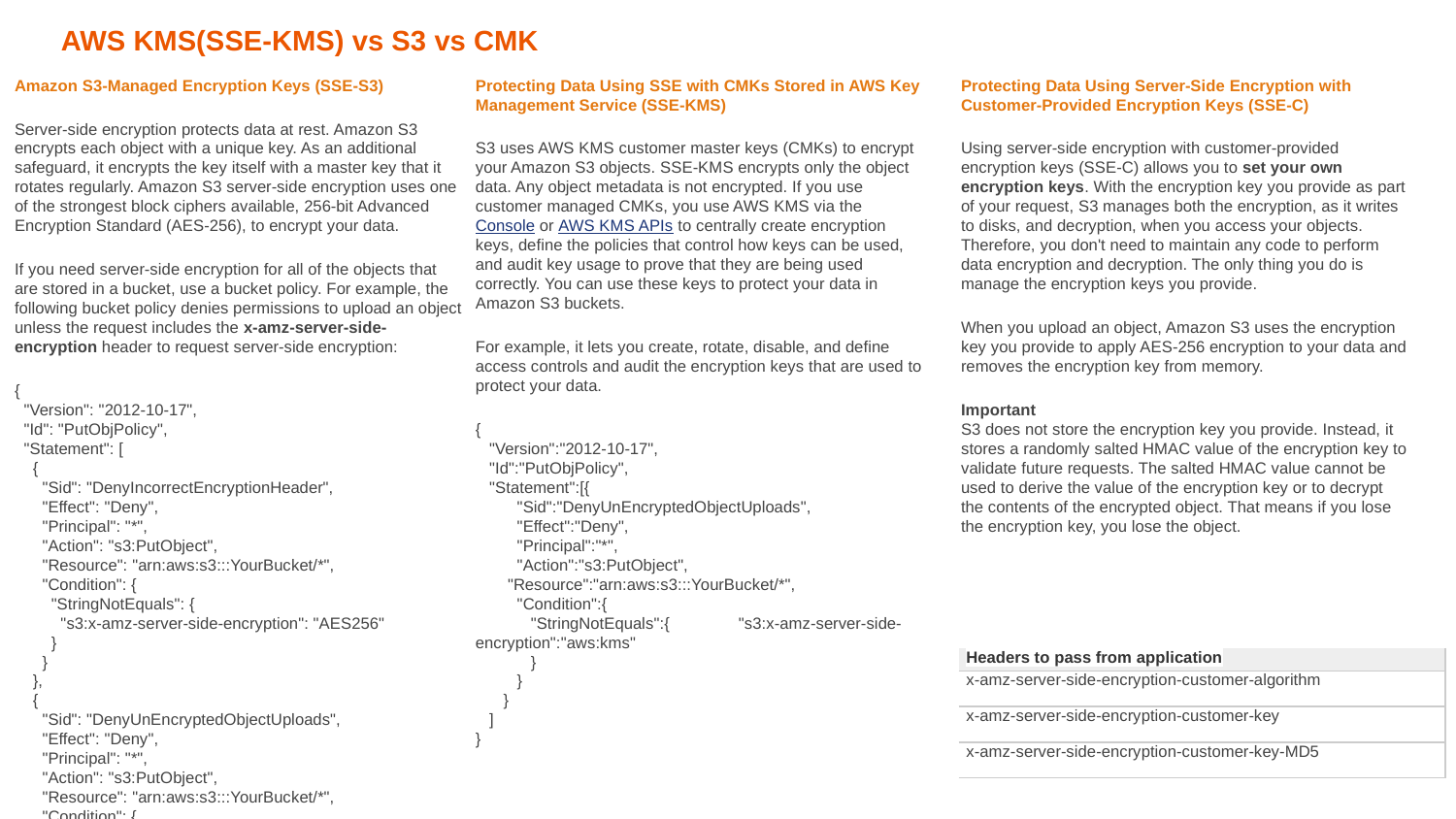

# AWS KMS(SSE-KMS) vs S3 vs CMK

Amazon S3-Managed Encryption Keys (SSE-S3)
Server-side encryption protects data at rest. Amazon S3 encrypts each object with a unique key. As an additional safeguard, it encrypts the key itself with a master key that it rotates regularly. Amazon S3 server-side encryption uses one of the strongest block ciphers available, 256-bit Advanced Encryption Standard (AES-256), to encrypt your data.
If you need server-side encryption for all of the objects that are stored in a bucket, use a bucket policy. For example, the following bucket policy denies permissions to upload an object unless the request includes the x-amz-server-side-encryption header to request server-side encryption:
{
  "Version": "2012-10-17",
  "Id": "PutObjPolicy",
  "Statement": [
    {
      "Sid": "DenyIncorrectEncryptionHeader",
      "Effect": "Deny",
      "Principal": "*",
      "Action": "s3:PutObject",
      "Resource": "arn:aws:s3:::YourBucket/*",
      "Condition": {
        "StringNotEquals": {
          "s3:x-amz-server-side-encryption": "AES256"
        }
      }
    },
    {
      "Sid": "DenyUnEncryptedObjectUploads",
      "Effect": "Deny",
      "Principal": "*",
      "Action": "s3:PutObject",
      "Resource": "arn:aws:s3:::YourBucket/*",
      "Condition": {
        "Null": {
          "s3:x-amz-server-side-encryption": "true"
        }
      }
    }
  ]
}

Protecting Data Using SSE with CMKs Stored in AWS Key Management Service (SSE-KMS)
S3 uses AWS KMS customer master keys (CMKs) to encrypt your Amazon S3 objects. SSE-KMS encrypts only the object data. Any object metadata is not encrypted. If you use customer managed CMKs, you use AWS KMS via the Console or AWS KMS APIs to centrally create encryption keys, define the policies that control how keys can be used, and audit key usage to prove that they are being used correctly. You can use these keys to protect your data in Amazon S3 buckets.
For example, it lets you create, rotate, disable, and define access controls and audit the encryption keys that are used to protect your data.
{
   "Version":"2012-10-17",
   "Id":"PutObjPolicy",
   "Statement":[{
         "Sid":"DenyUnEncryptedObjectUploads",
         "Effect":"Deny",
         "Principal":"*",
         "Action":"s3:PutObject",
       "Resource":"arn:aws:s3:::YourBucket/*",
         "Condition":{
            "StringNotEquals":{               "s3:x-amz-server-side-encryption":"aws:kms"
            }
         }
      }
   ]
}
Protecting Data Using Server-Side Encryption with Customer-Provided Encryption Keys (SSE-C)
Using server-side encryption with customer-provided encryption keys (SSE-C) allows you to set your own encryption keys. With the encryption key you provide as part of your request, S3 manages both the encryption, as it writes to disks, and decryption, when you access your objects. Therefore, you don't need to maintain any code to perform data encryption and decryption. The only thing you do is manage the encryption keys you provide.
When you upload an object, Amazon S3 uses the encryption key you provide to apply AES-256 encryption to your data and removes the encryption key from memory.
Important
S3 does not store the encryption key you provide. Instead, it stores a randomly salted HMAC value of the encryption key to validate future requests. The salted HMAC value cannot be used to derive the value of the encryption key or to decrypt the contents of the encrypted object. That means if you lose the encryption key, you lose the object.

| Headers to pass from application |
| --- |
| x-amz-server-side​-encryption​-customer-algorithm |
| x-amz-server-side​-encryption​-customer-key |
| x-amz-server-side​-encryption​-customer-key-MD5 |